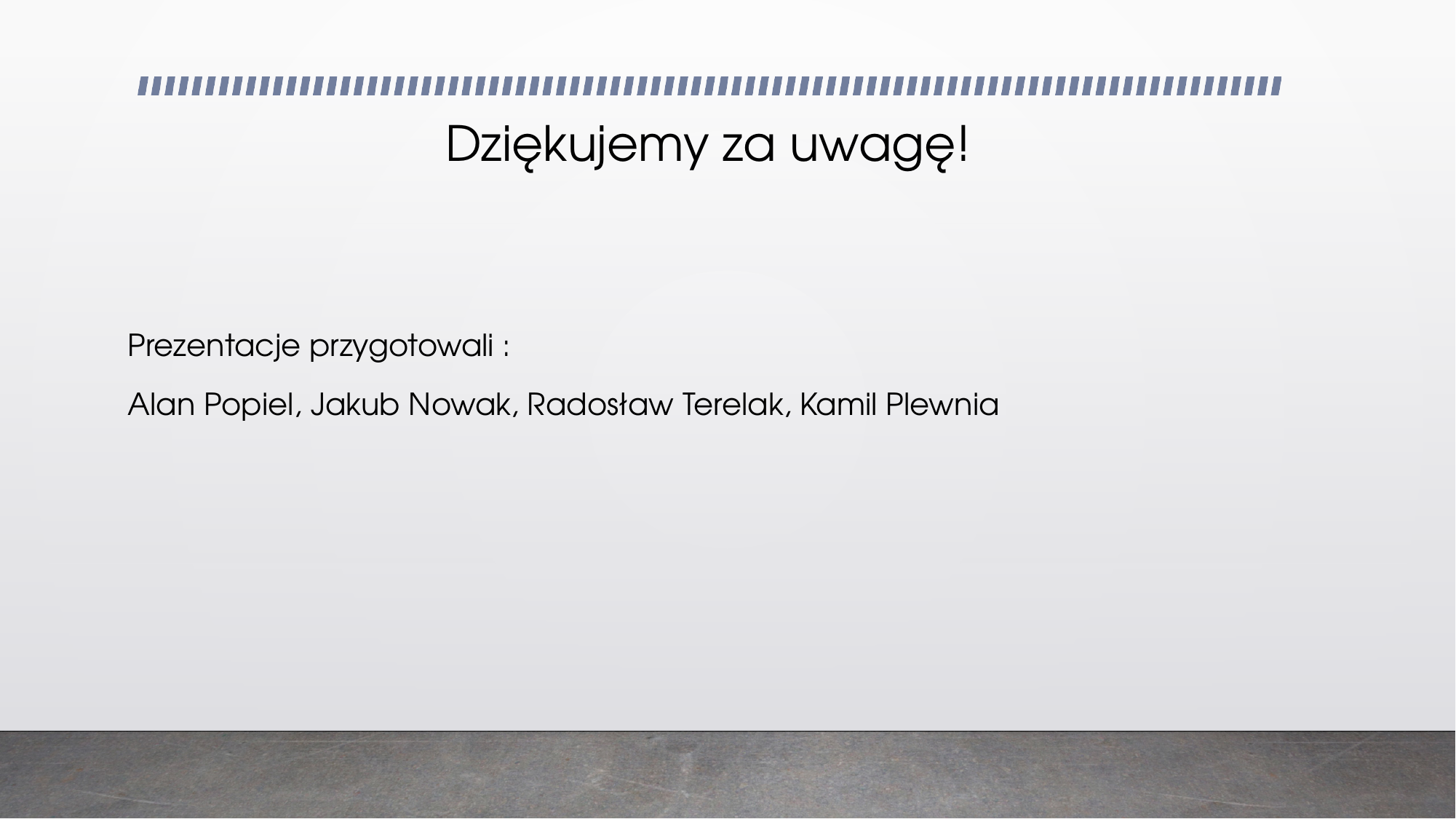

# Dziękujemy za uwagę!
Prezentacje przygotowali :
Alan Popiel, Jakub Nowak, Radosław Terelak, Kamil Plewnia